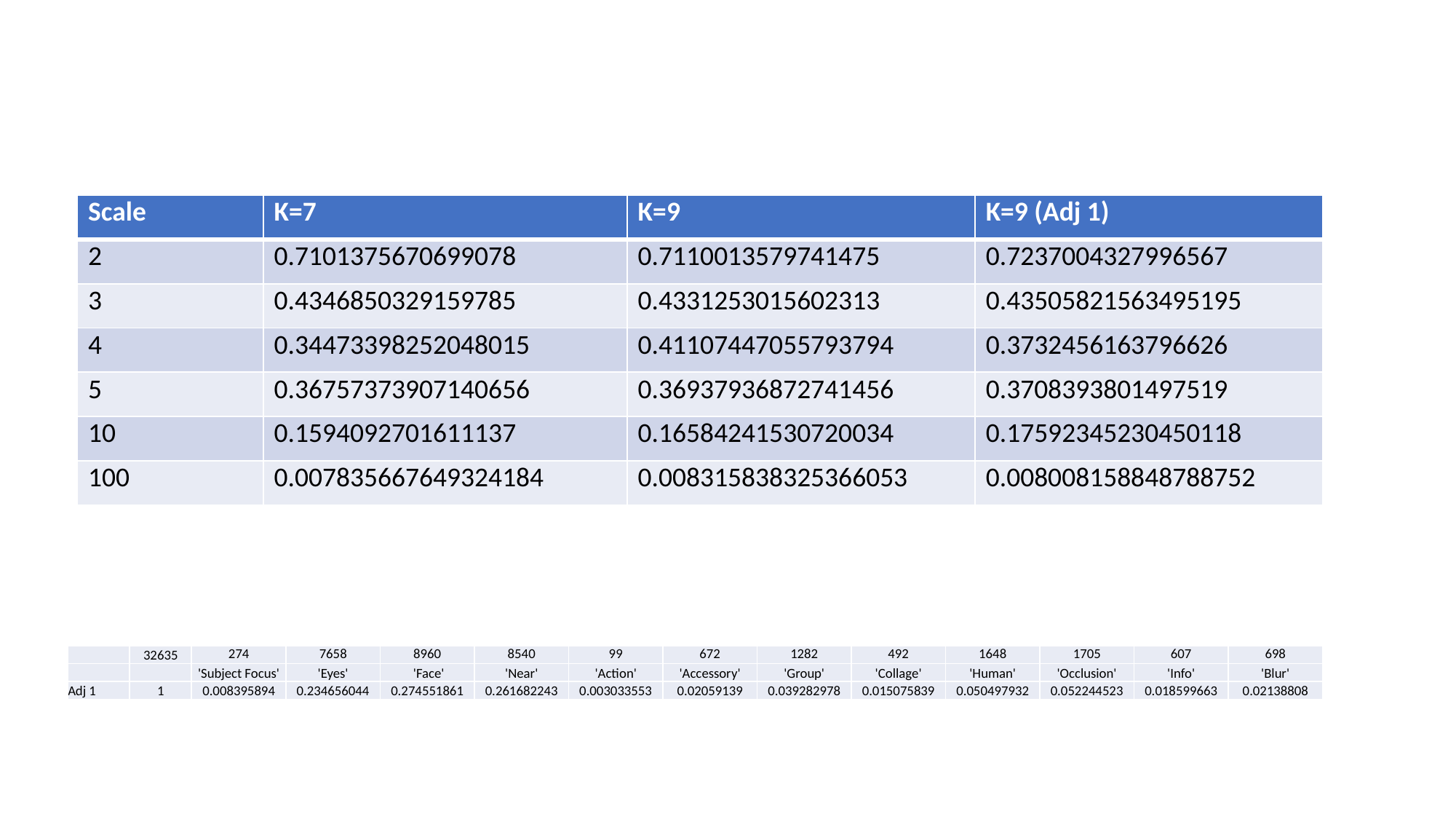

| Scale | K=7 | K=9 | K=9 (Adj 1) |
| --- | --- | --- | --- |
| 2 | 0.7101375670699078 | 0.7110013579741475 | 0.7237004327996567 |
| 3 | 0.4346850329159785 | 0.4331253015602313 | 0.43505821563495195 |
| 4 | 0.34473398252048015 | 0.41107447055793794 | 0.3732456163796626 |
| 5 | 0.36757373907140656 | 0.36937936872741456 | 0.3708393801497519 |
| 10 | 0.1594092701611137 | 0.16584241530720034 | 0.17592345230450118 |
| 100 | 0.007835667649324184 | 0.008315838325366053 | 0.008008158848788752 |
|  | 32635 | 274 | 7658 | 8960 | 8540 | 99 | 672 | 1282 | 492 | 1648 | 1705 | 607 | 698 |
| --- | --- | --- | --- | --- | --- | --- | --- | --- | --- | --- | --- | --- | --- |
|  |  | 'Subject Focus' | 'Eyes' | 'Face' | 'Near' | 'Action' | 'Accessory' | 'Group' | 'Collage' | 'Human' | 'Occlusion' | 'Info' | 'Blur' |
| Adj 1 | 1 | 0.008395894 | 0.234656044 | 0.274551861 | 0.261682243 | 0.003033553 | 0.02059139 | 0.039282978 | 0.015075839 | 0.050497932 | 0.052244523 | 0.018599663 | 0.02138808 |